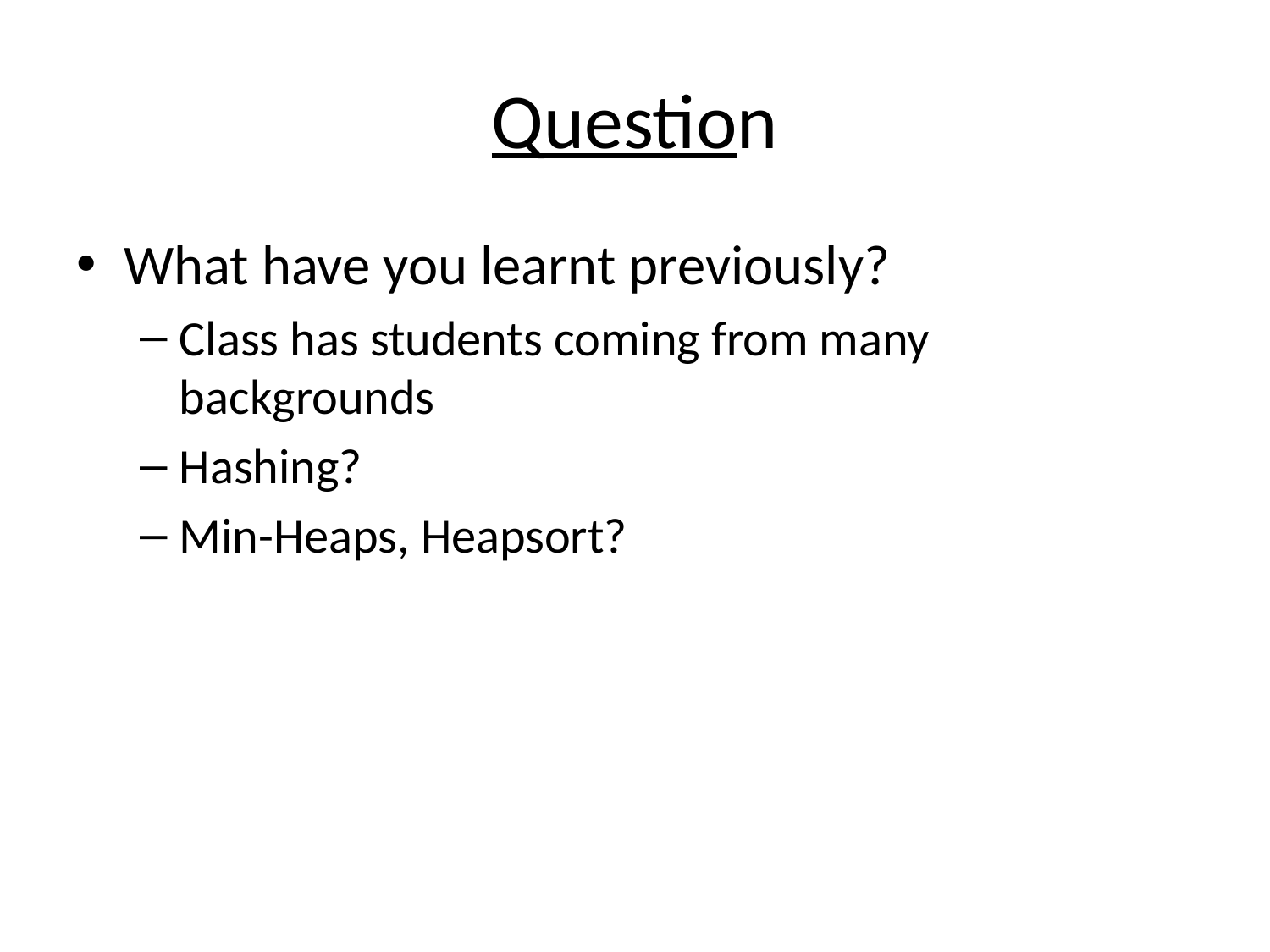

# Question
What have you learnt previously?
Class has students coming from many backgrounds
Hashing?
Min-Heaps, Heapsort?